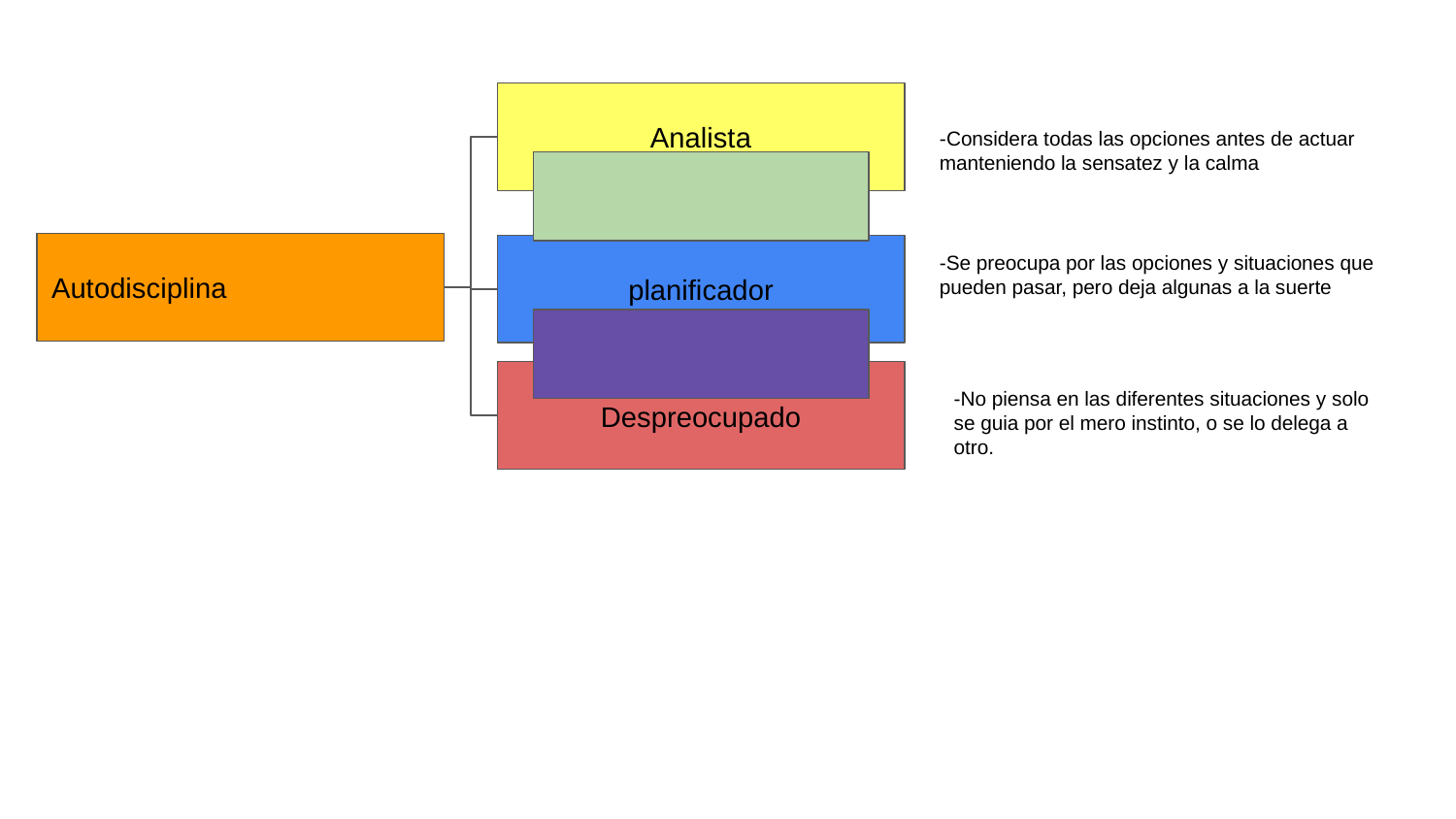

Analista
-Considera todas las opciones antes de actuar manteniendo la sensatez y la calma

Autodisciplina
planificador
-Se preocupa por las opciones y situaciones que pueden pasar, pero deja algunas a la suerte

Despreocupado
-No piensa en las diferentes situaciones y solo se guia por el mero instinto, o se lo delega a otro.